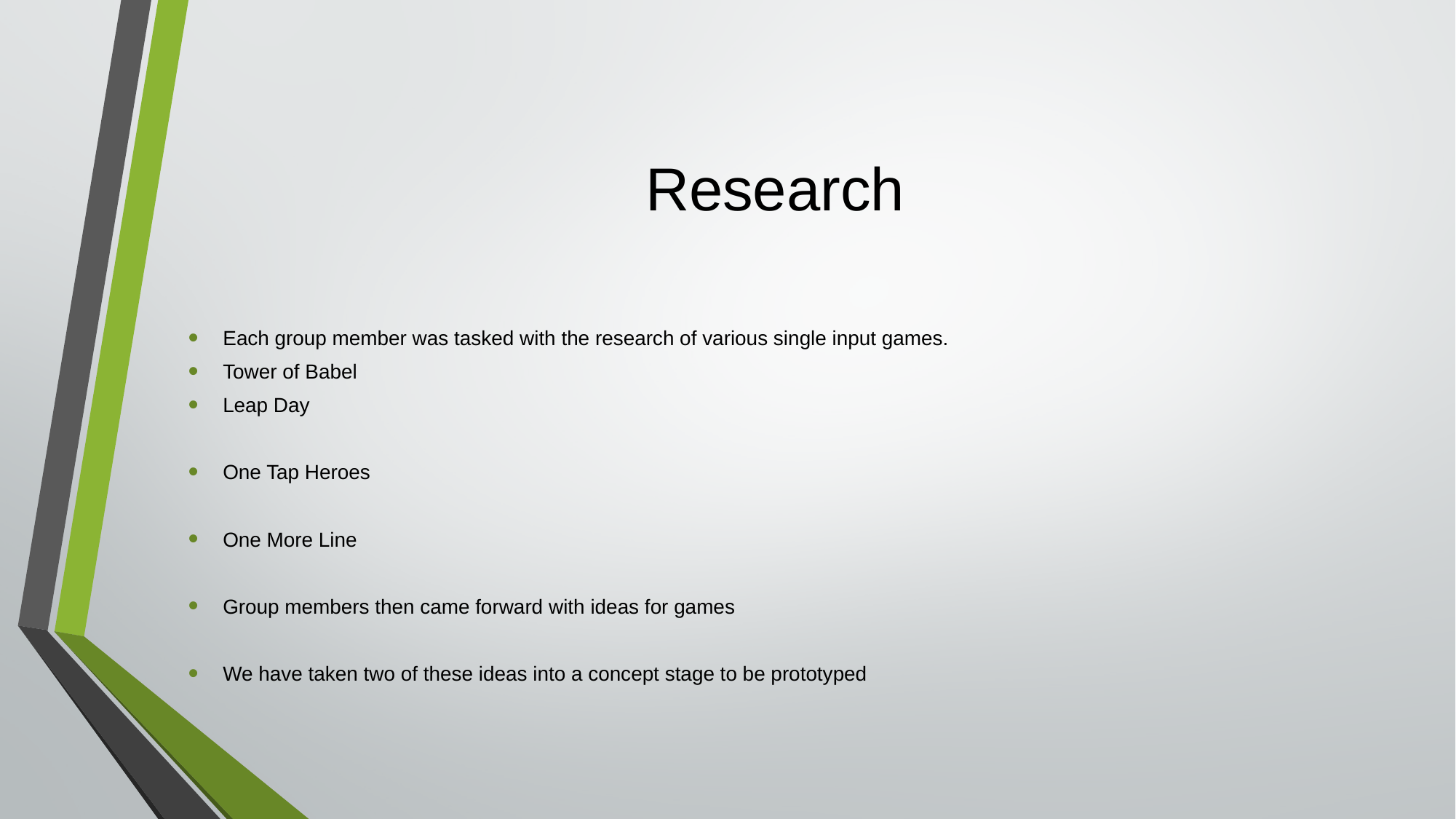

# Research
Each group member was tasked with the research of various single input games.
Tower of Babel
Leap Day

One Tap Heroes

One More Line

Group members then came forward with ideas for games

We have taken two of these ideas into a concept stage to be prototyped